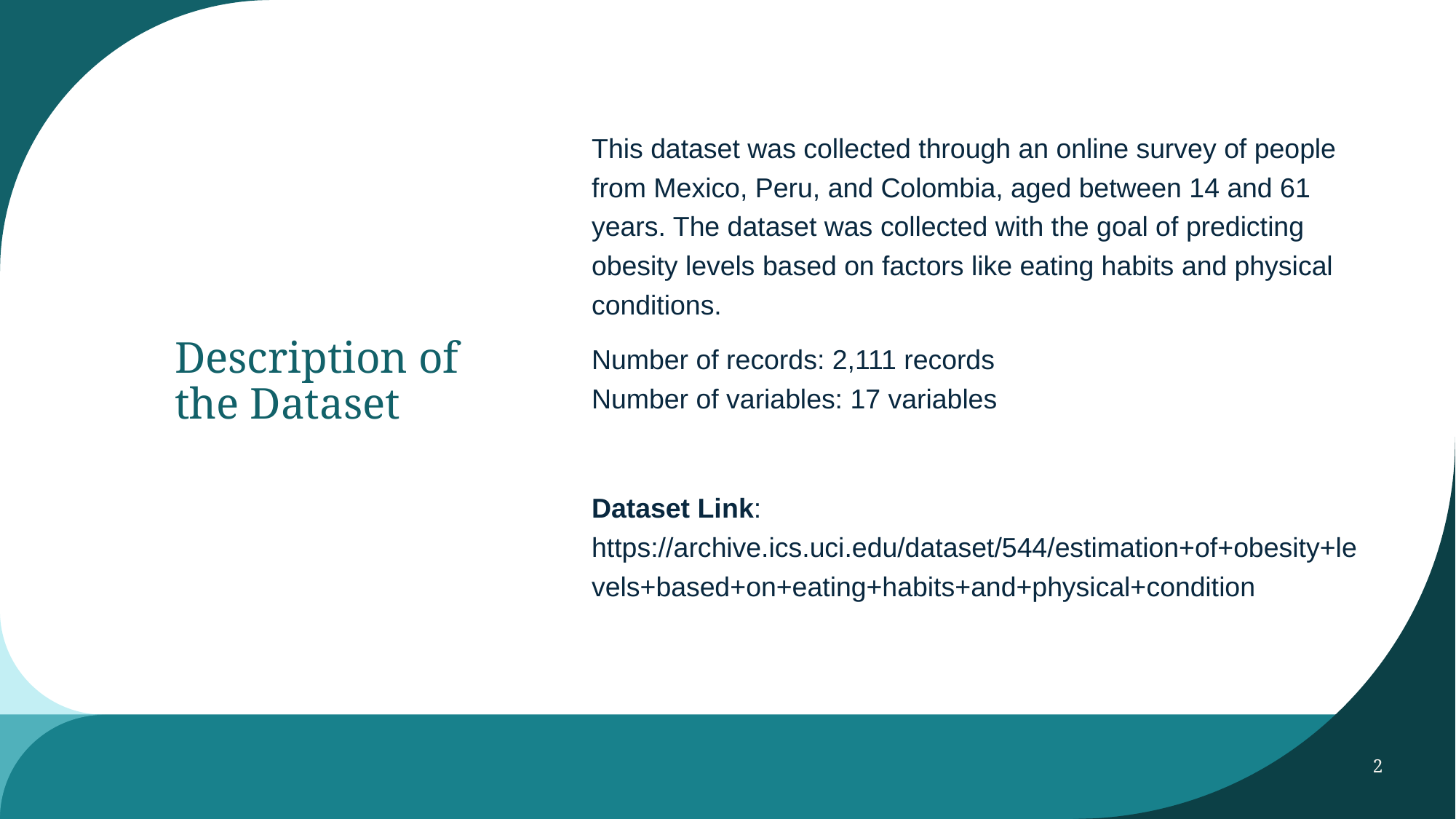

This dataset was collected through an online survey of people from Mexico, Peru, and Colombia, aged between 14 and 61 years. The dataset was collected with the goal of predicting obesity levels based on factors like eating habits and physical conditions.
Number of records: 2,111 records
Number of variables: 17 variables

Dataset Link: https://archive.ics.uci.edu/dataset/544/estimation+of+obesity+levels+based+on+eating+habits+and+physical+condition
# Description of the Dataset
2